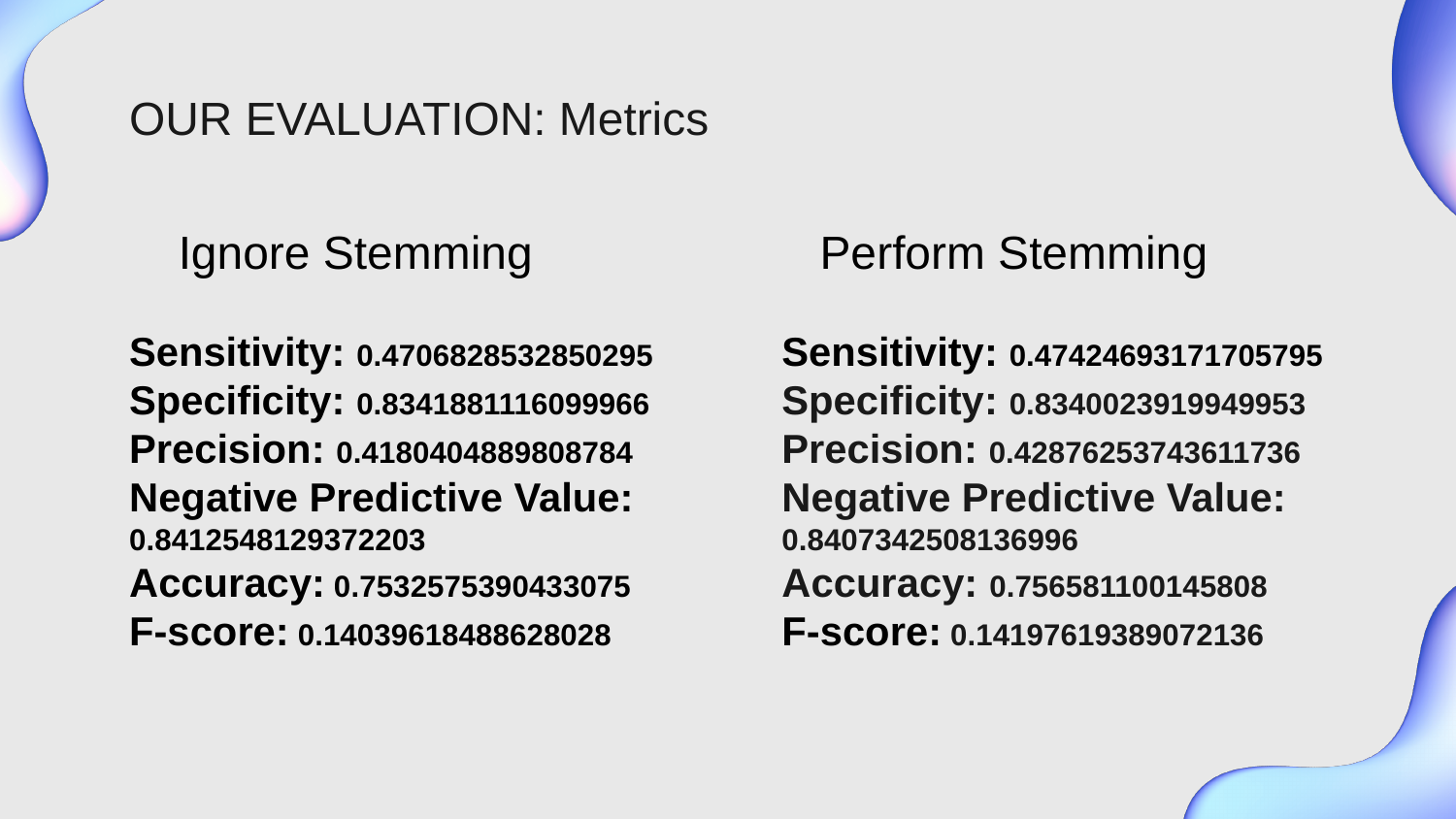

# OUR EVALUATION: Metrics
Ignore Stemming
Perform Stemming
Sensitivity: 0.4706828532850295
Specificity: 0.8341881116099966
Precision: 0.4180404889808784
Negative Predictive Value: 0.8412548129372203
Accuracy: 0.7532575390433075
F-score: 0.14039618488628028
Sensitivity: 0.47424693171705795
Specificity: 0.8340023919949953
Precision: 0.42876253743611736
Negative Predictive Value: 0.8407342508136996
Accuracy: 0.756581100145808
F-score: 0.14197619389072136